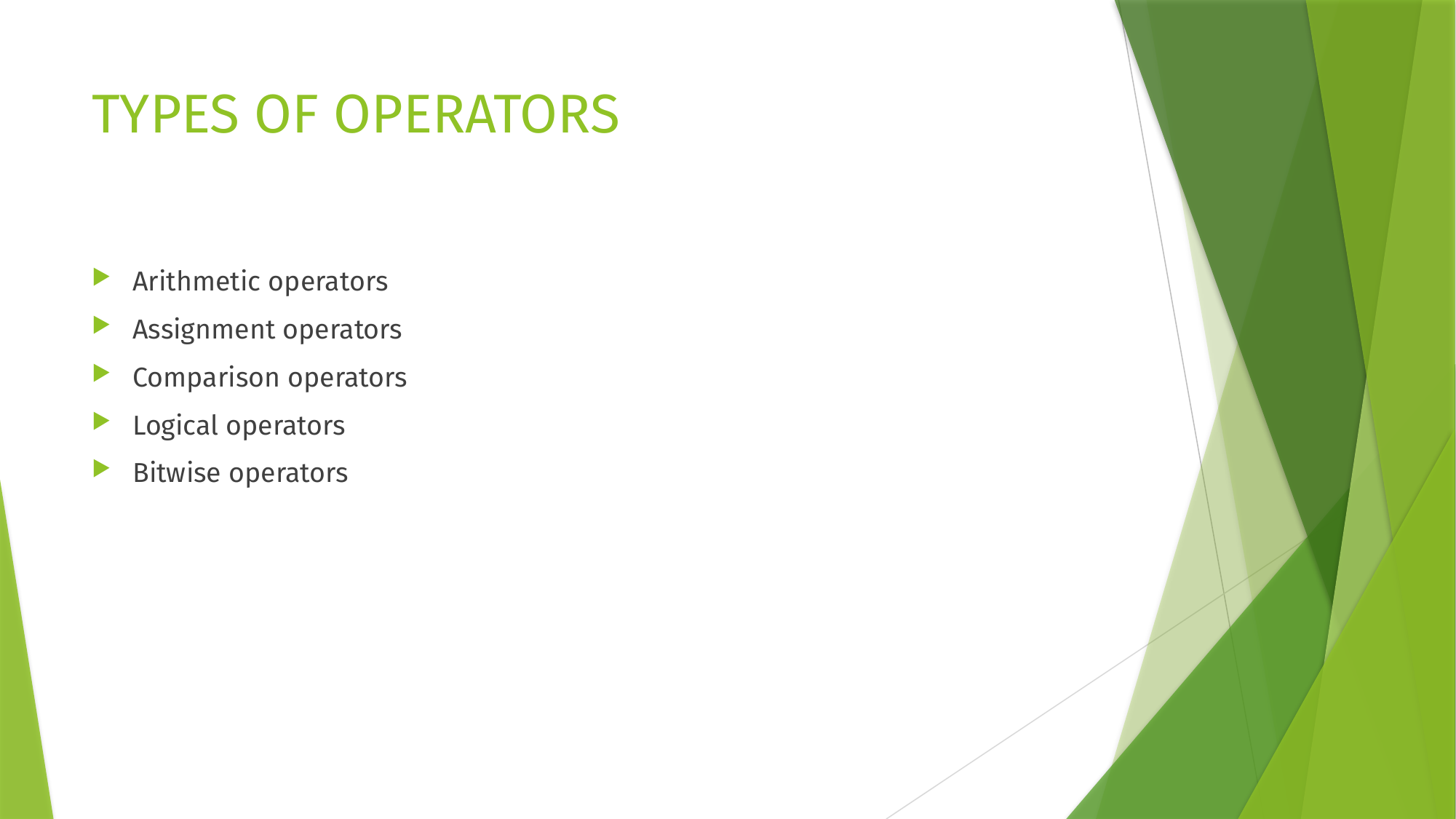

# TYPES OF OPERATORS
Arithmetic operators
Assignment operators
Comparison operators
Logical operators
Bitwise operators